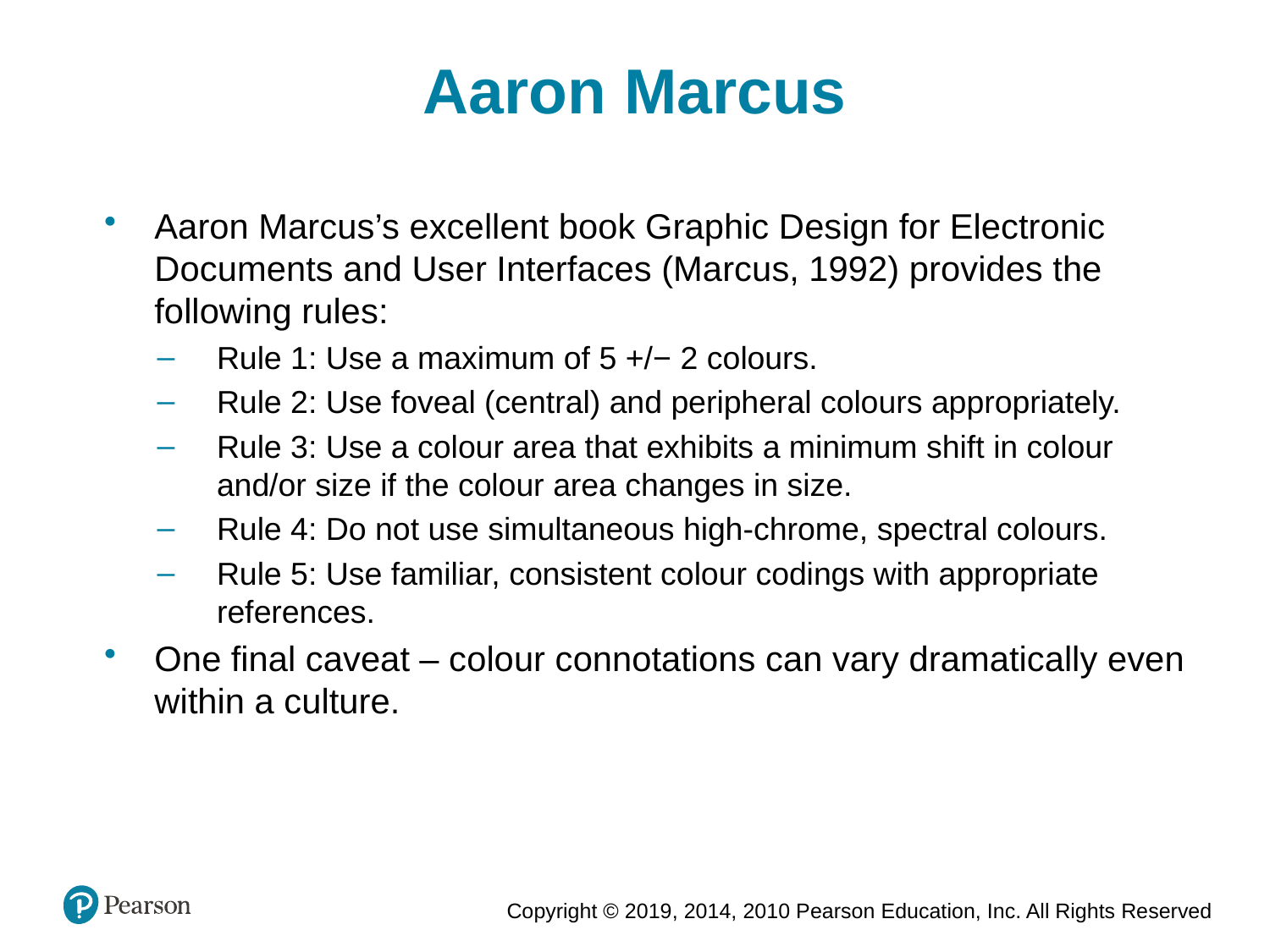

Aaron Marcus
Aaron Marcus’s excellent book Graphic Design for Electronic Documents and User Interfaces (Marcus, 1992) provides the following rules:
Rule 1: Use a maximum of 5 +/− 2 colours.
Rule 2: Use foveal (central) and peripheral colours appropriately.
Rule 3: Use a colour area that exhibits a minimum shift in colour and/or size if the colour area changes in size.
Rule 4: Do not use simultaneous high-chrome, spectral colours.
Rule 5: Use familiar, consistent colour codings with appropriate references.
One final caveat – colour connotations can vary dramatically even within a culture.